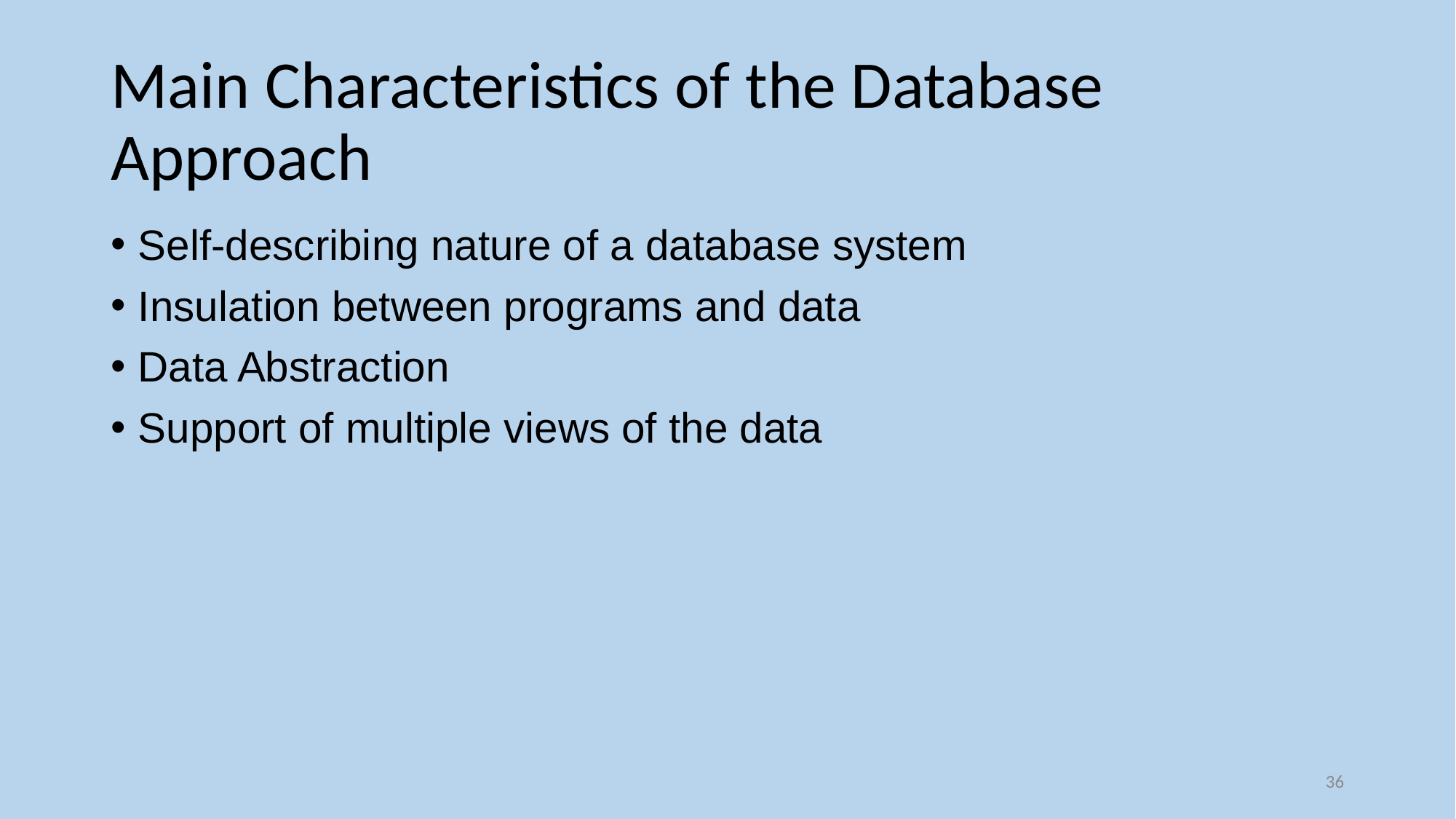

# Main Characteristics of the Database Approach
Self-describing nature of a database system
Insulation between programs and data
Data Abstraction
Support of multiple views of the data

36